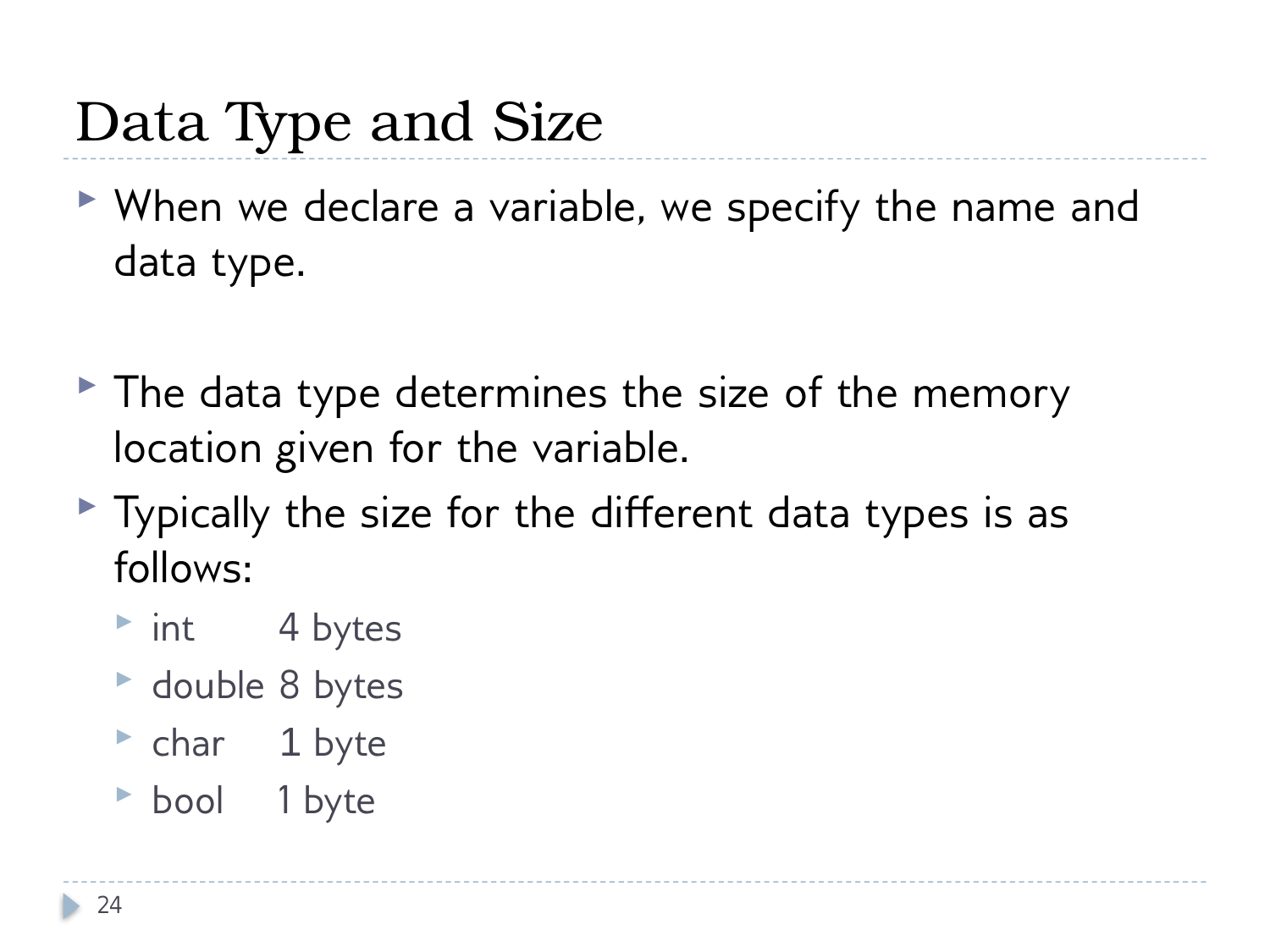

# Data Type and Size
When we declare a variable, we specify the name and data type.

The data type determines the size of the memory location given for the variable.
Typically the size for the different data types is as follows:
int 	4 bytes
double	8 bytes
char	1 byte
bool	1 byte
24